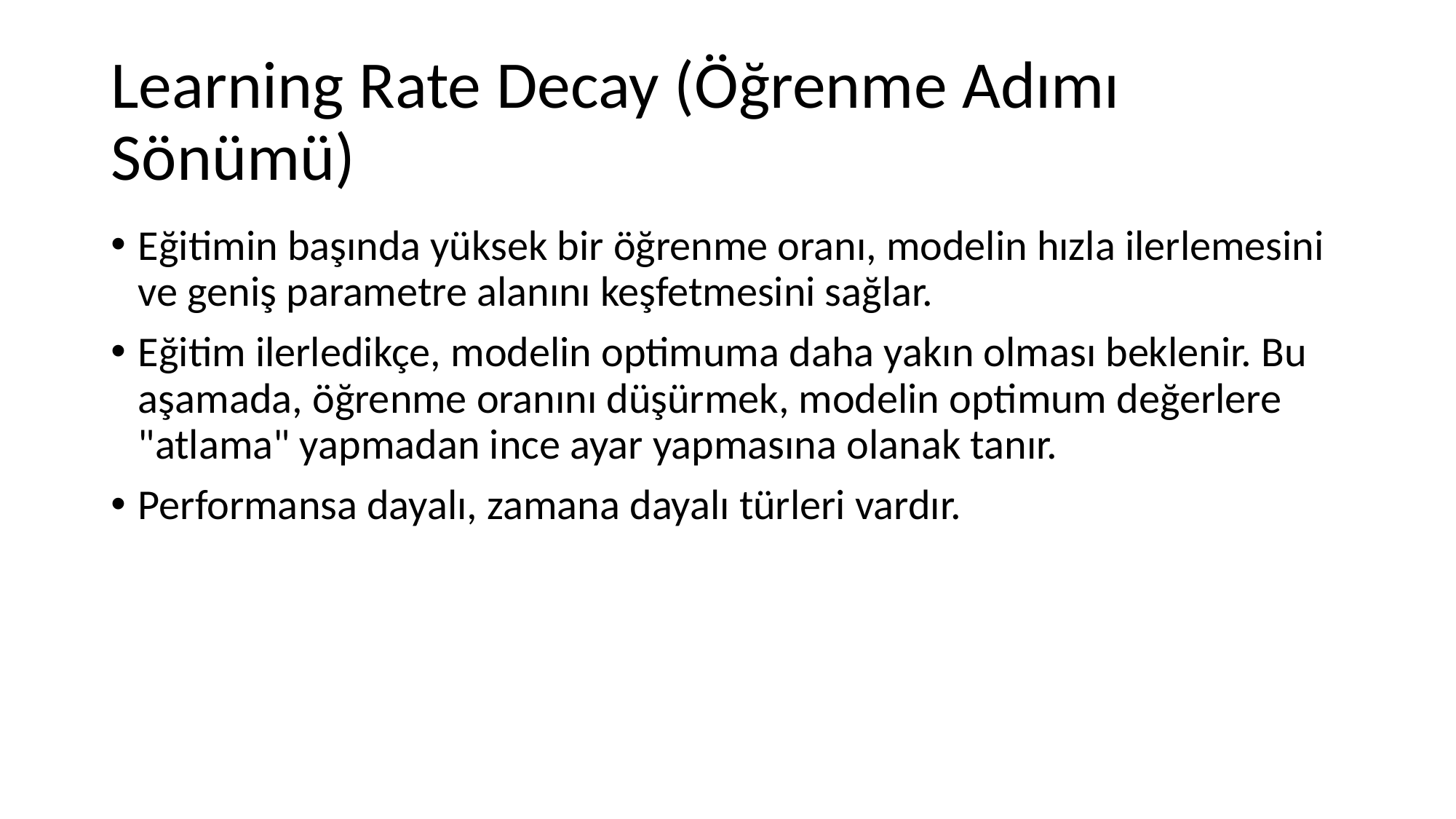

# Learning Rate Decay (Öğrenme Adımı Sönümü)
Eğitimin başında yüksek bir öğrenme oranı, modelin hızla ilerlemesini ve geniş parametre alanını keşfetmesini sağlar.
Eğitim ilerledikçe, modelin optimuma daha yakın olması beklenir. Bu aşamada, öğrenme oranını düşürmek, modelin optimum değerlere "atlama" yapmadan ince ayar yapmasına olanak tanır.
Performansa dayalı, zamana dayalı türleri vardır.